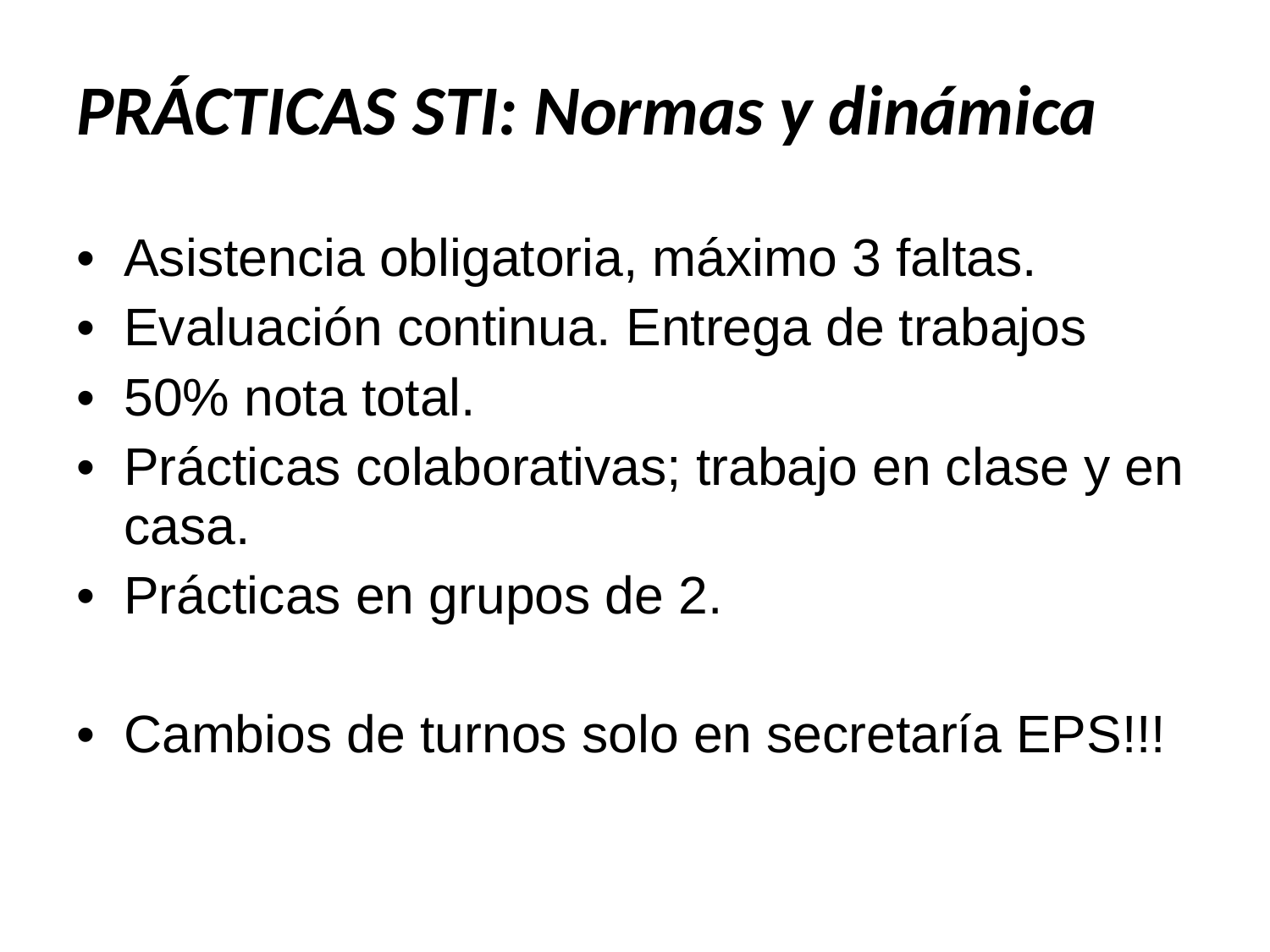

# PRÁCTICAS STI: Normas y dinámica
Asistencia obligatoria, máximo 3 faltas.
Evaluación continua. Entrega de trabajos
50% nota total.
Prácticas colaborativas; trabajo en clase y en casa.
Prácticas en grupos de 2.

Cambios de turnos solo en secretaría EPS!!!